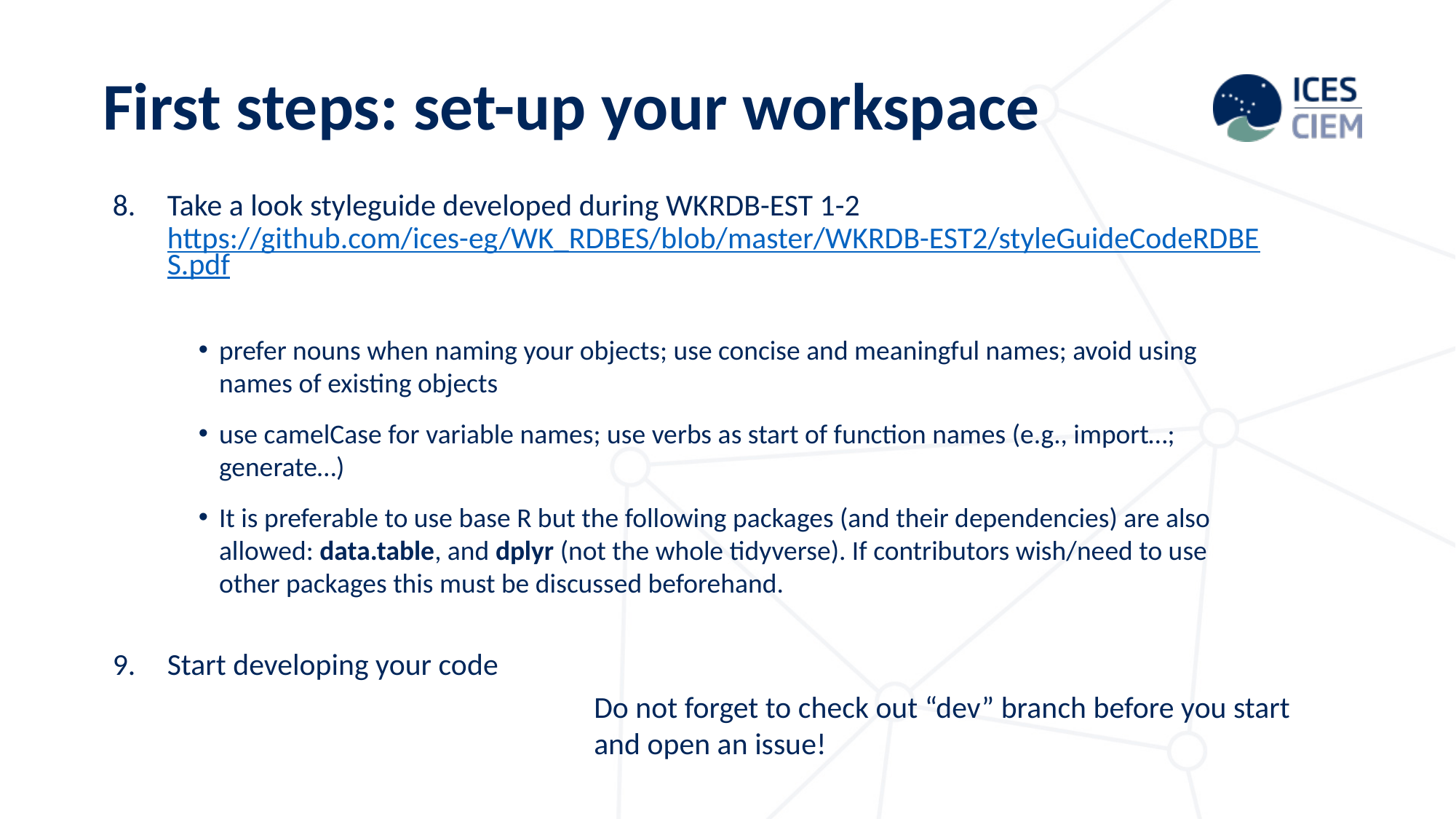

# First steps: set-up your workspace
Take a look styleguide developed during WKRDB-EST 1-2 https://github.com/ices-eg/WK_RDBES/blob/master/WKRDB-EST2/styleGuideCodeRDBES.pdf
prefer nouns when naming your objects; use concise and meaningful names; avoid using names of existing objects
use camelCase for variable names; use verbs as start of function names (e.g., import…; generate…)
It is preferable to use base R but the following packages (and their dependencies) are also allowed: data.table, and dplyr (not the whole tidyverse). If contributors wish/need to use other packages this must be discussed beforehand.

Start developing your code

Do not forget to check out “dev” branch before you start
and open an issue!